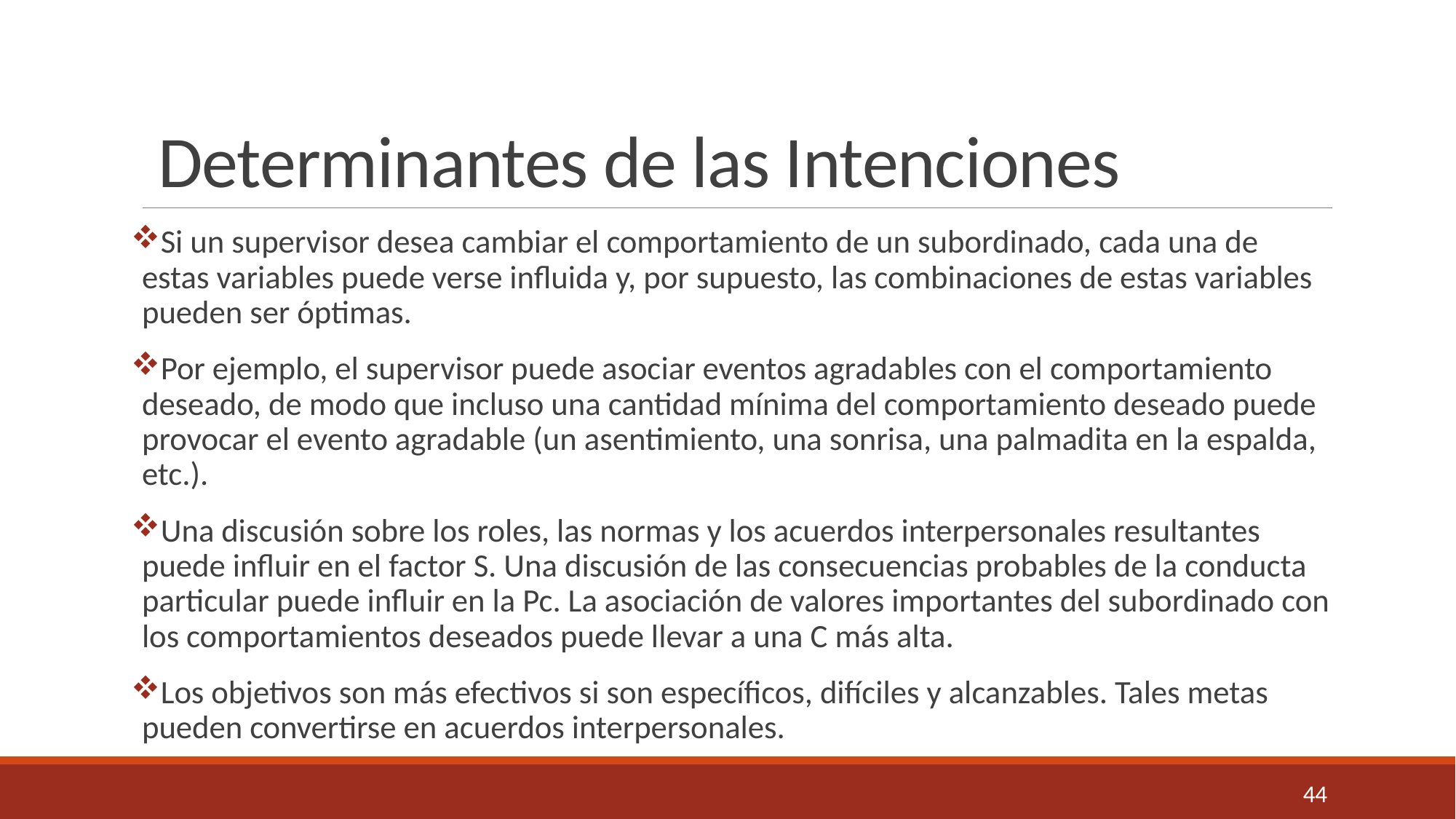

# Determinantes de las Intenciones
Si un supervisor desea cambiar el comportamiento de un subordinado, cada una de estas variables puede verse influida y, por supuesto, las combinaciones de estas variables pueden ser óptimas.
Por ejemplo, el supervisor puede asociar eventos agradables con el comportamiento deseado, de modo que incluso una cantidad mínima del comportamiento deseado puede provocar el evento agradable (un asentimiento, una sonrisa, una palmadita en la espalda, etc.).
Una discusión sobre los roles, las normas y los acuerdos interpersonales resultantes puede influir en el factor S. Una discusión de las consecuencias probables de la conducta particular puede influir en la Pc. La asociación de valores importantes del subordinado con los comportamientos deseados puede llevar a una C más alta.
Los objetivos son más efectivos si son específicos, difíciles y alcanzables. Tales metas pueden convertirse en acuerdos interpersonales.
44